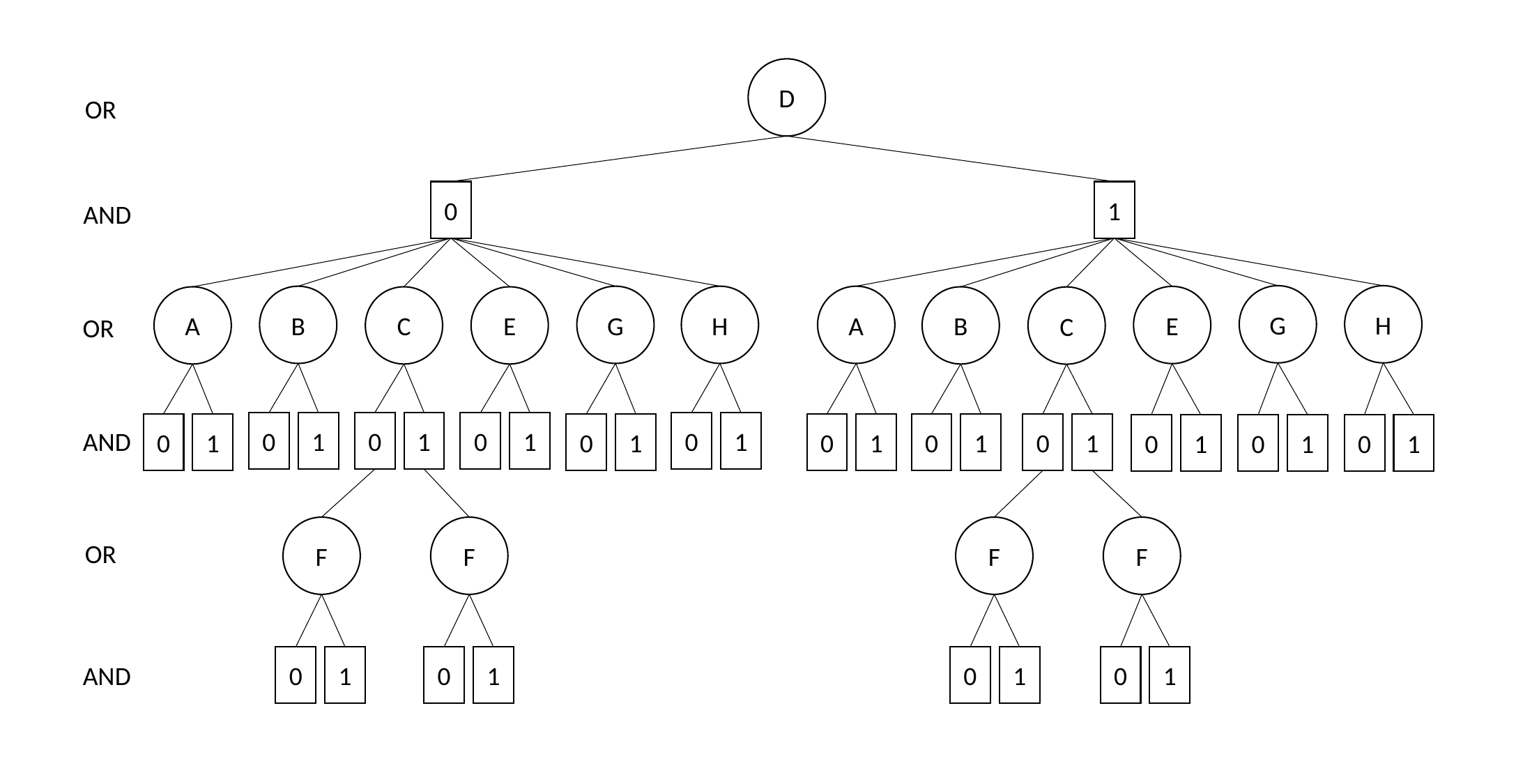

D
OR
0
1
AND
G
H
B
G
H
A
E
C
E
B
A
C
OR
0
1
0
1
0
1
0
1
0
1
0
1
0
1
0
1
0
1
0
1
0
1
0
1
AND
F
F
F
F
OR
0
1
0
1
0
1
0
1
AND